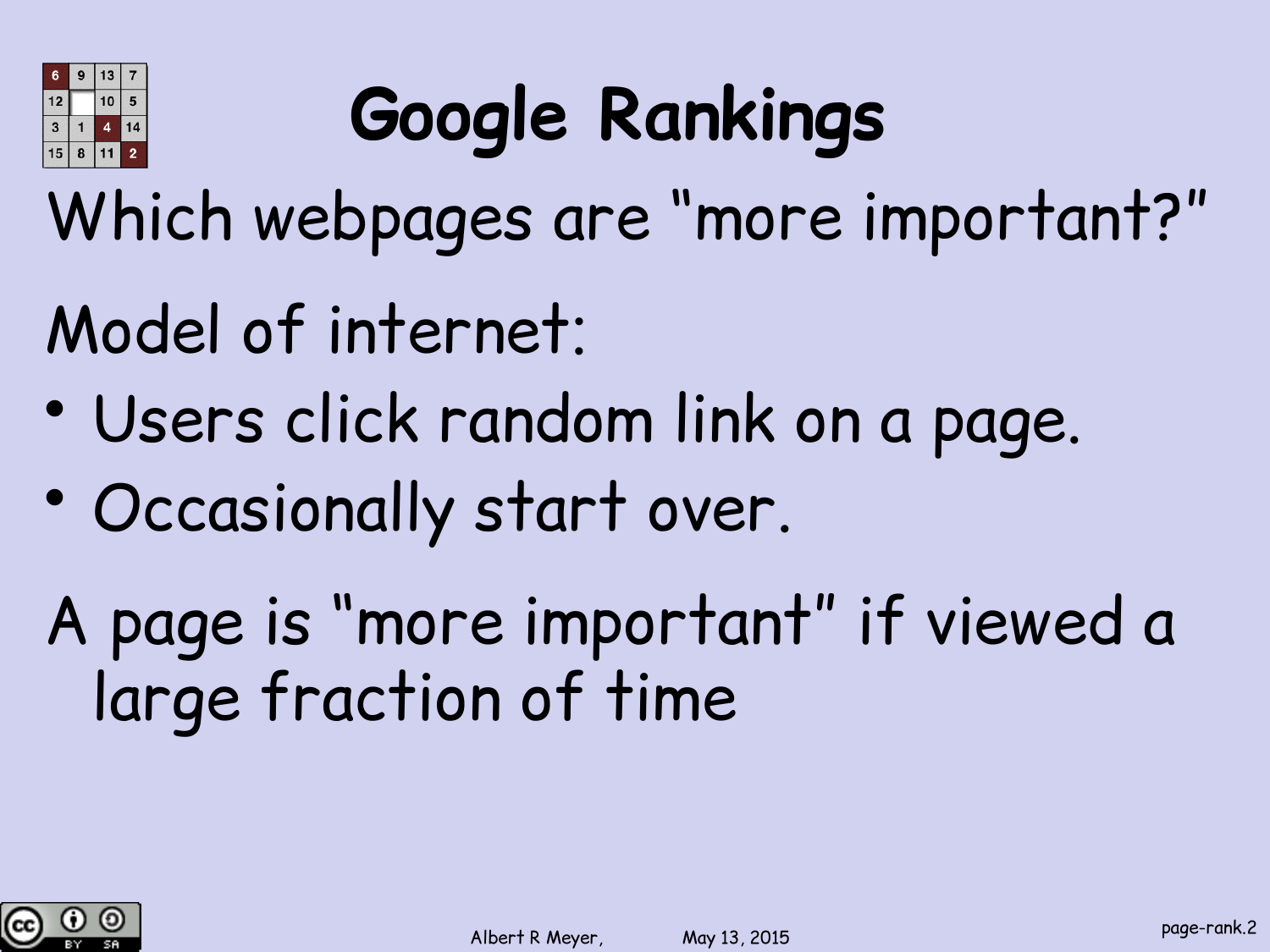

# Google Rankings
Which webpages are “more important?”

Model of internet:
Users click random link on a page.
Occasionally start over.

A page is “more important” if viewed a large fraction of time
page-rank.2

Albert R Meyer,               May 13, 2015